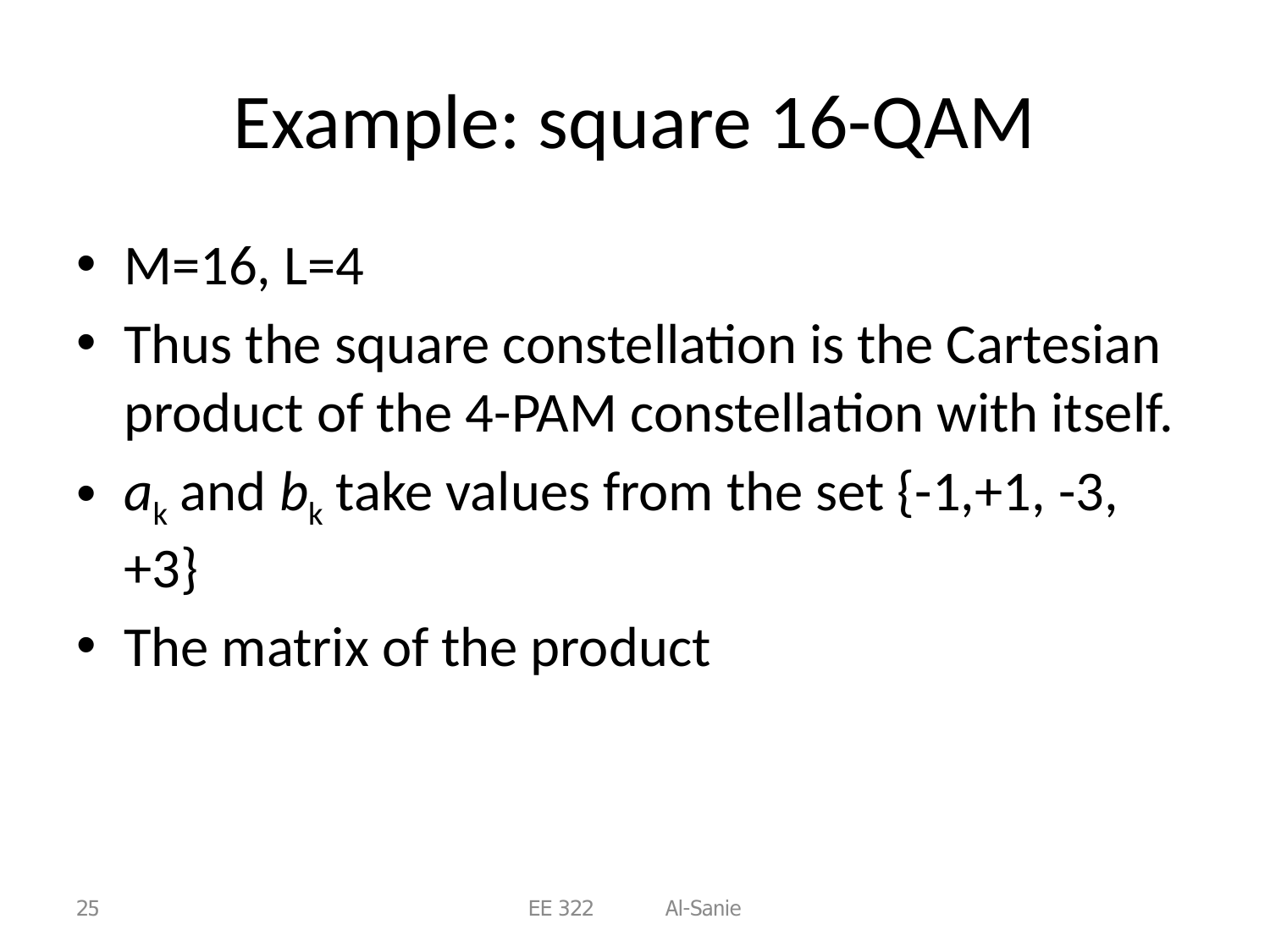

# Example: square 16-QAM
M=16, L=4
Thus the square constellation is the Cartesian product of the 4-PAM constellation with itself.
ak and bk take values from the set {-1,+1, -3, +3}
The matrix of the product
25
EE 322           Al-Sanie